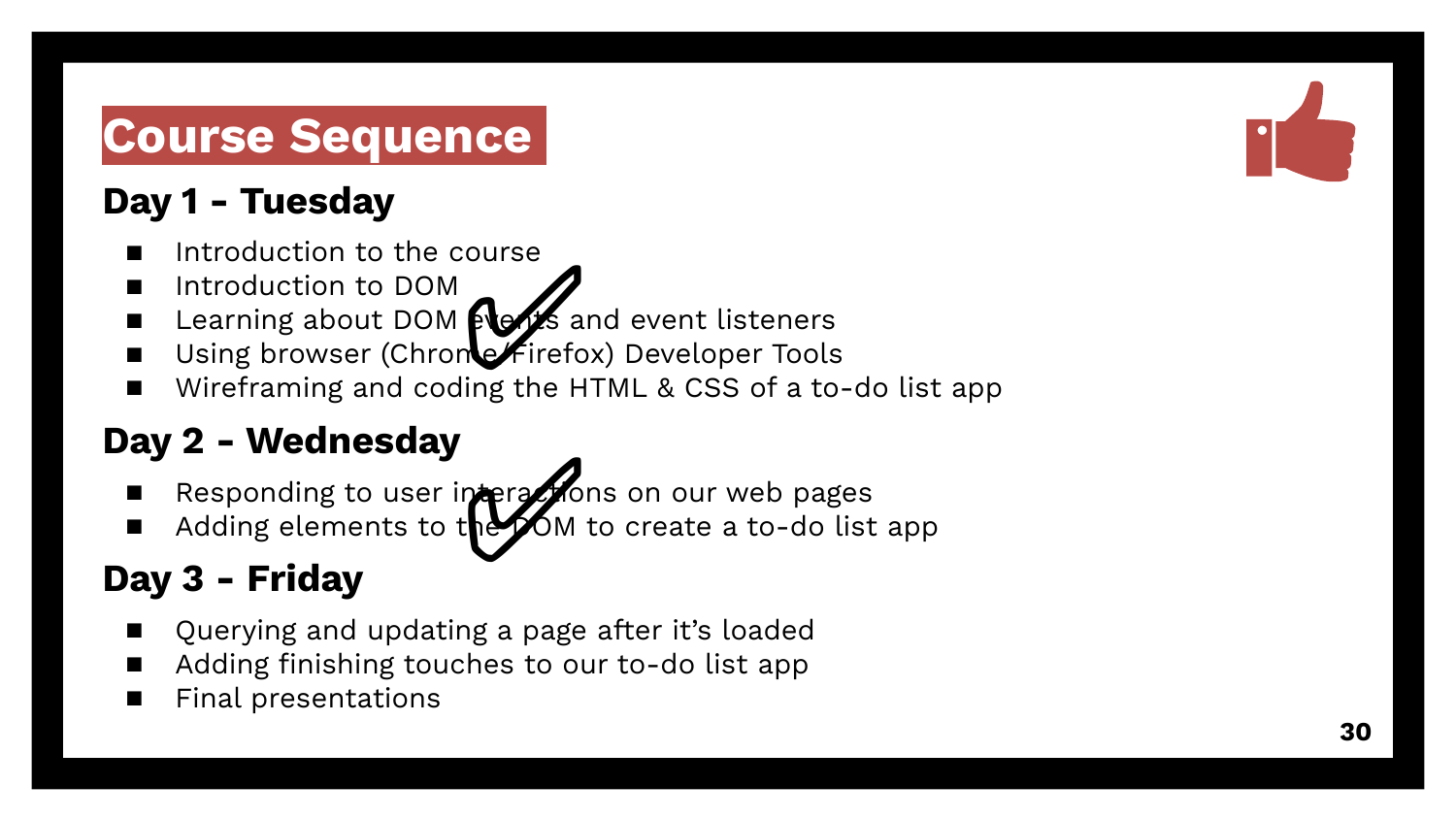

Course Sequence
Day 1 - Tuesday
Introduction to the course
Introduction to DOM
Learning about DOM events and event listeners
Using browser (Chrome/Firefox) Developer Tools
Wireframing and coding the HTML & CSS of a to-do list app
Day 2 - Wednesday
Responding to user interactions on our web pages
Adding elements to the DOM to create a to-do list app
Day 3 - Friday
Querying and updating a page after it’s loaded
Adding finishing touches to our to-do list app
Final presentations

✅
✅
30